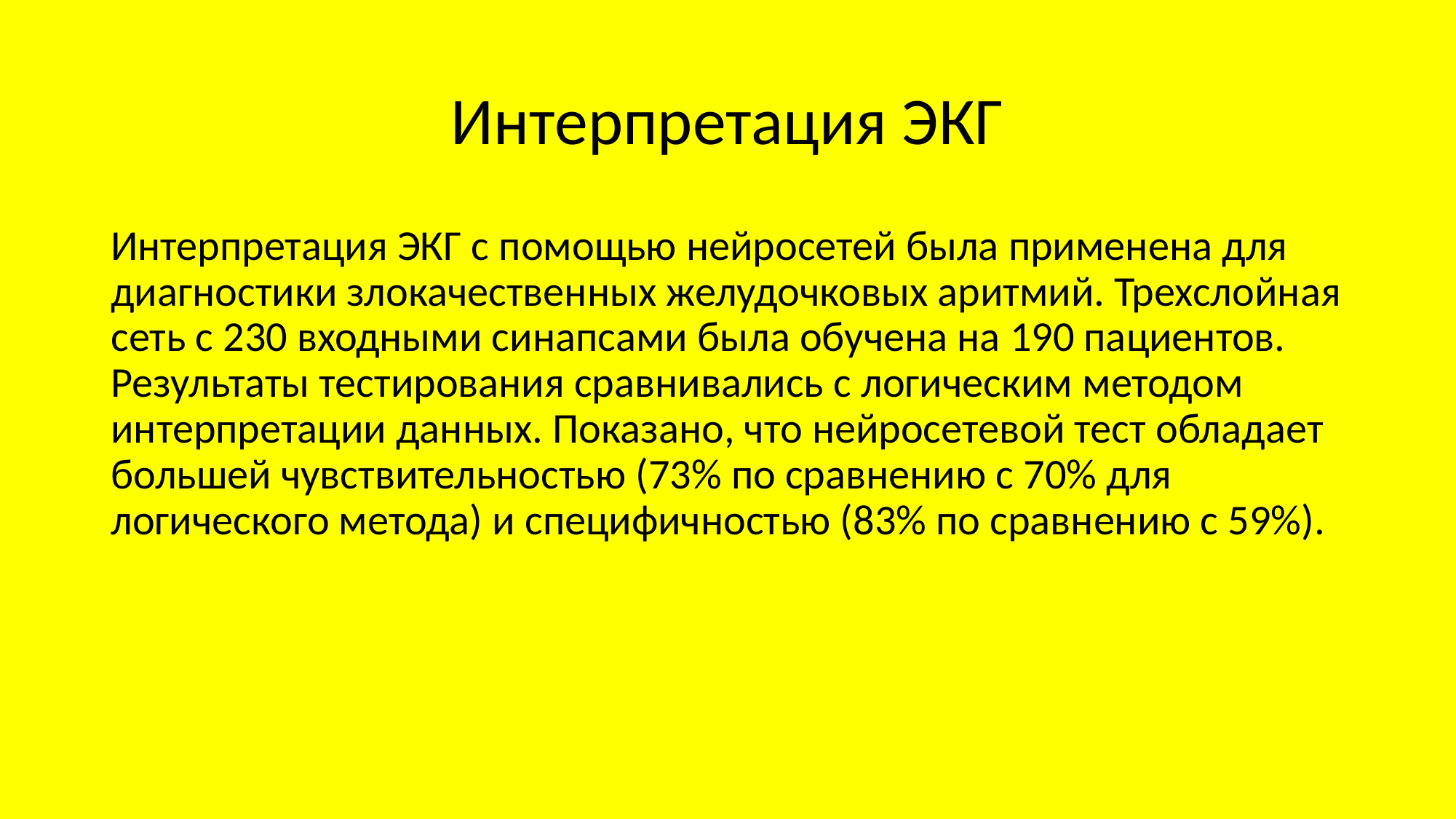

# Интерпретация ЭКГ
Интерпретация ЭКГ с помощью нейросетей была применена для диагностики злокачественных желудочковых аритмий. Трехслойная сеть с 230 входными синапсами была обучена на 190 пациентов. Результаты тестирования сравнивались с логическим методом интерпретации данных. Показано, что нейросетевой тест обладает большей чувствительностью (73% по сравнению с 70% для логического метода) и специфичностью (83% по сравнению с 59%).